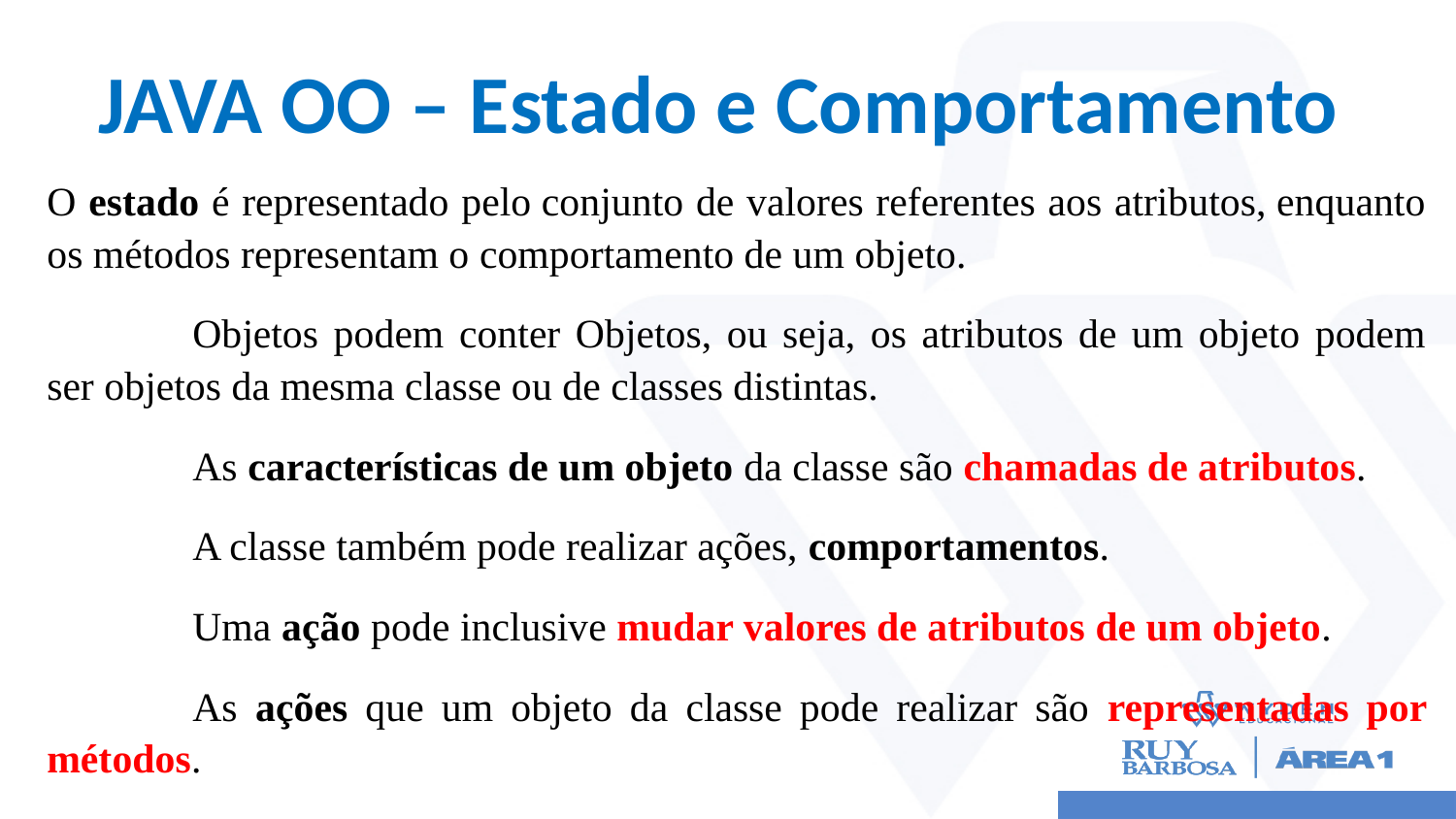

# JAVA OO – Estado e Comportamento
O estado é representado pelo conjunto de valores referentes aos atributos, enquanto os métodos representam o comportamento de um objeto.
	Objetos podem conter Objetos, ou seja, os atributos de um objeto podem ser objetos da mesma classe ou de classes distintas.
	As características de um objeto da classe são chamadas de atributos.
	A classe também pode realizar ações, comportamentos.
	Uma ação pode inclusive mudar valores de atributos de um objeto.
	As ações que um objeto da classe pode realizar são representadas por métodos.